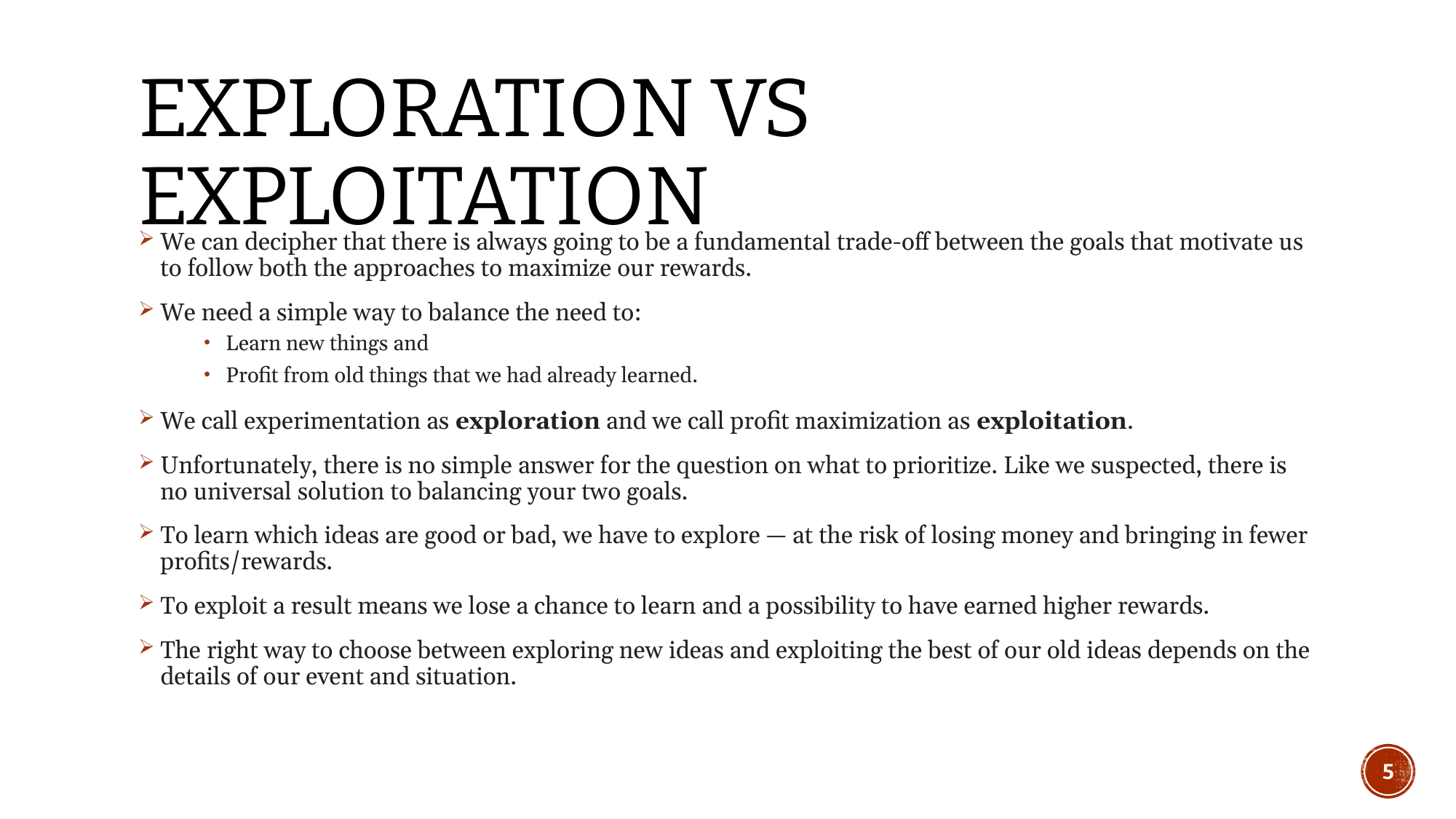

# Exploration Vs exploitation
We can decipher that there is always going to be a fundamental trade-off between the goals that motivate us to follow both the approaches to maximize our rewards.
We need a simple way to balance the need to:
Learn new things and
Profit from old things that we had already learned.
We call experimentation as exploration and we call profit maximization as exploitation.
Unfortunately, there is no simple answer for the question on what to prioritize. Like we suspected, there is no universal solution to balancing your two goals.
To learn which ideas are good or bad, we have to explore — at the risk of losing money and bringing in fewer profits/rewards.
To exploit a result means we lose a chance to learn and a possibility to have earned higher rewards.
The right way to choose between exploring new ideas and exploiting the best of our old ideas depends on the details of our event and situation.

5